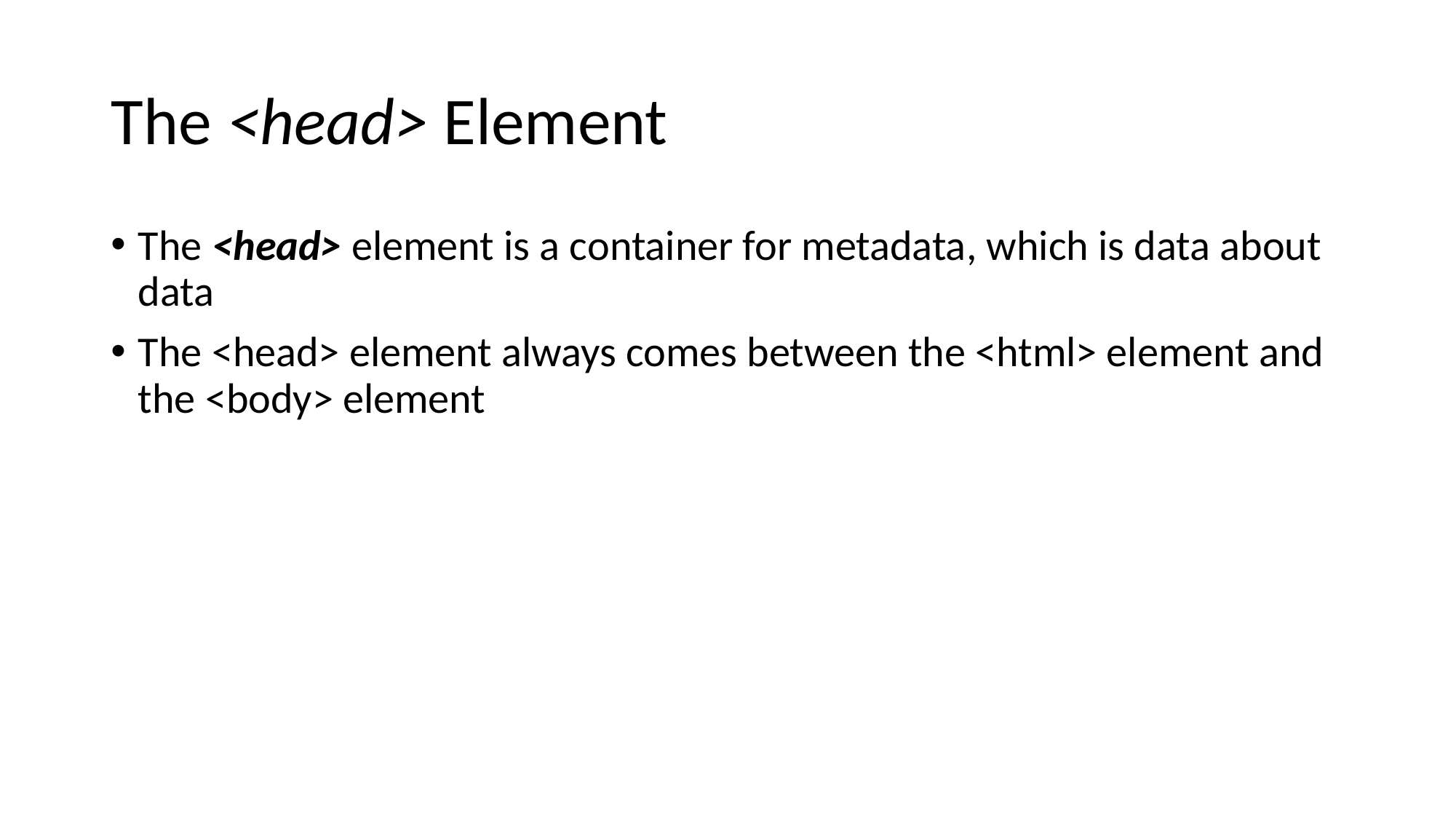

# The <head> Element
The <head> element is a container for metadata, which is data about data
The <head> element always comes between the <html> element and the <body> element